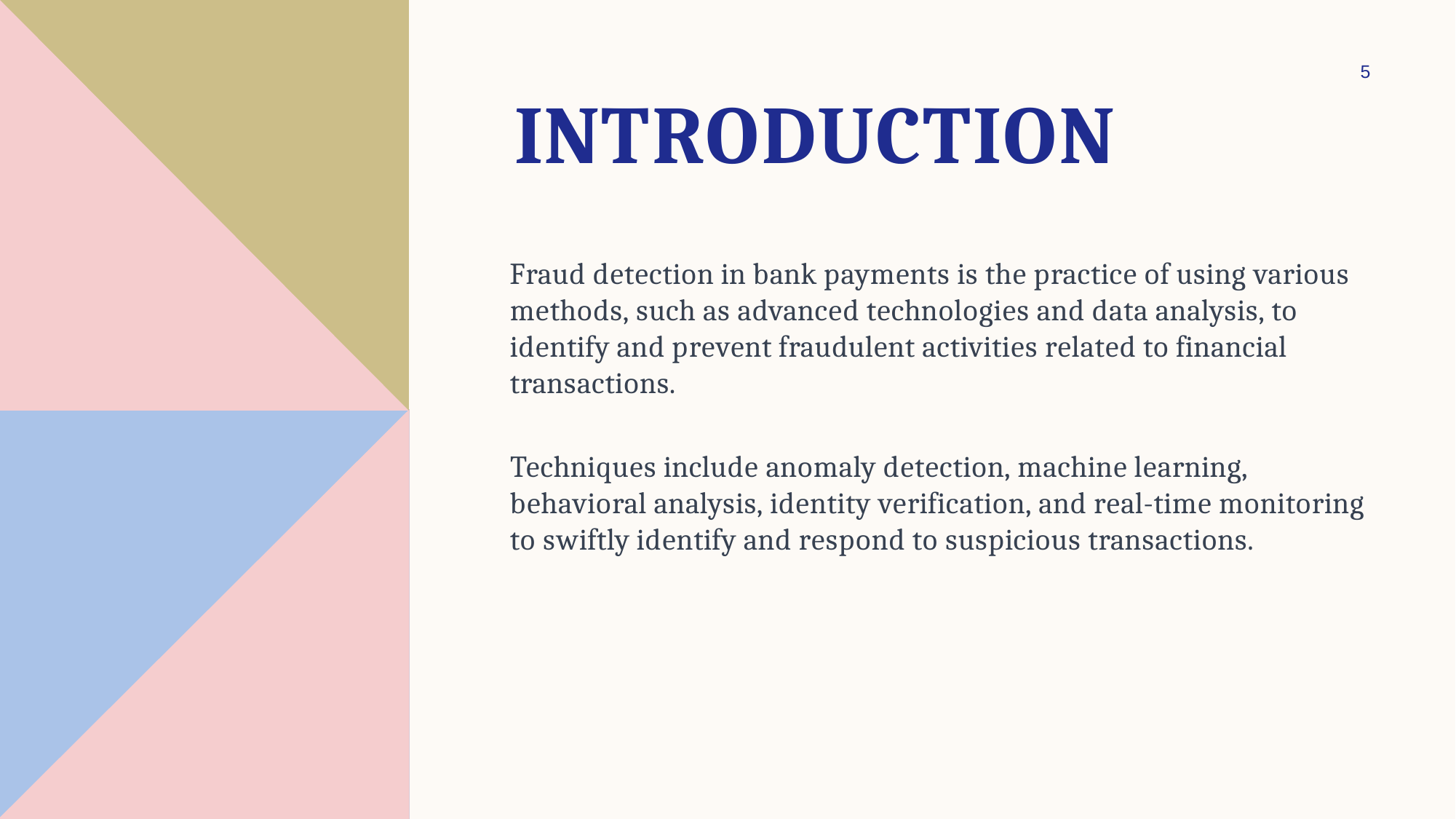

5
# Introduction
Fraud detection in bank payments is the practice of using various methods, such as advanced technologies and data analysis, to identify and prevent fraudulent activities related to financial transactions.

Techniques include anomaly detection, machine learning, behavioral analysis, identity verification, and real-time monitoring to swiftly identify and respond to suspicious transactions.